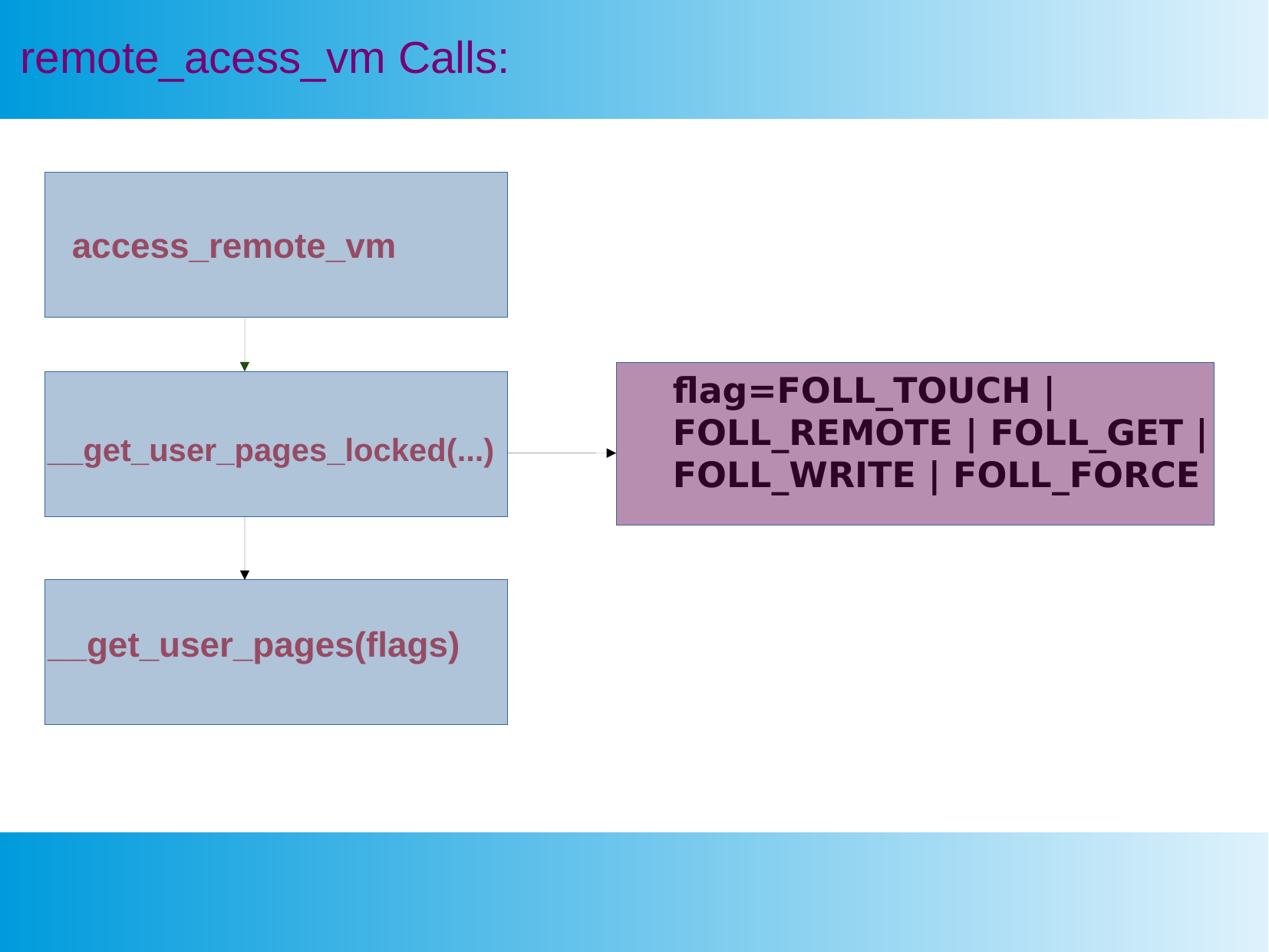

remote_acess_vm Calls:

access_remote_vm

flag=FOLL_TOUCH | FOLL_REMOTE | FOLL_GET | FOLL_WRITE | FOLL_FORCE

__get_user_pages_locked(...)

__get_user_pages(flags)